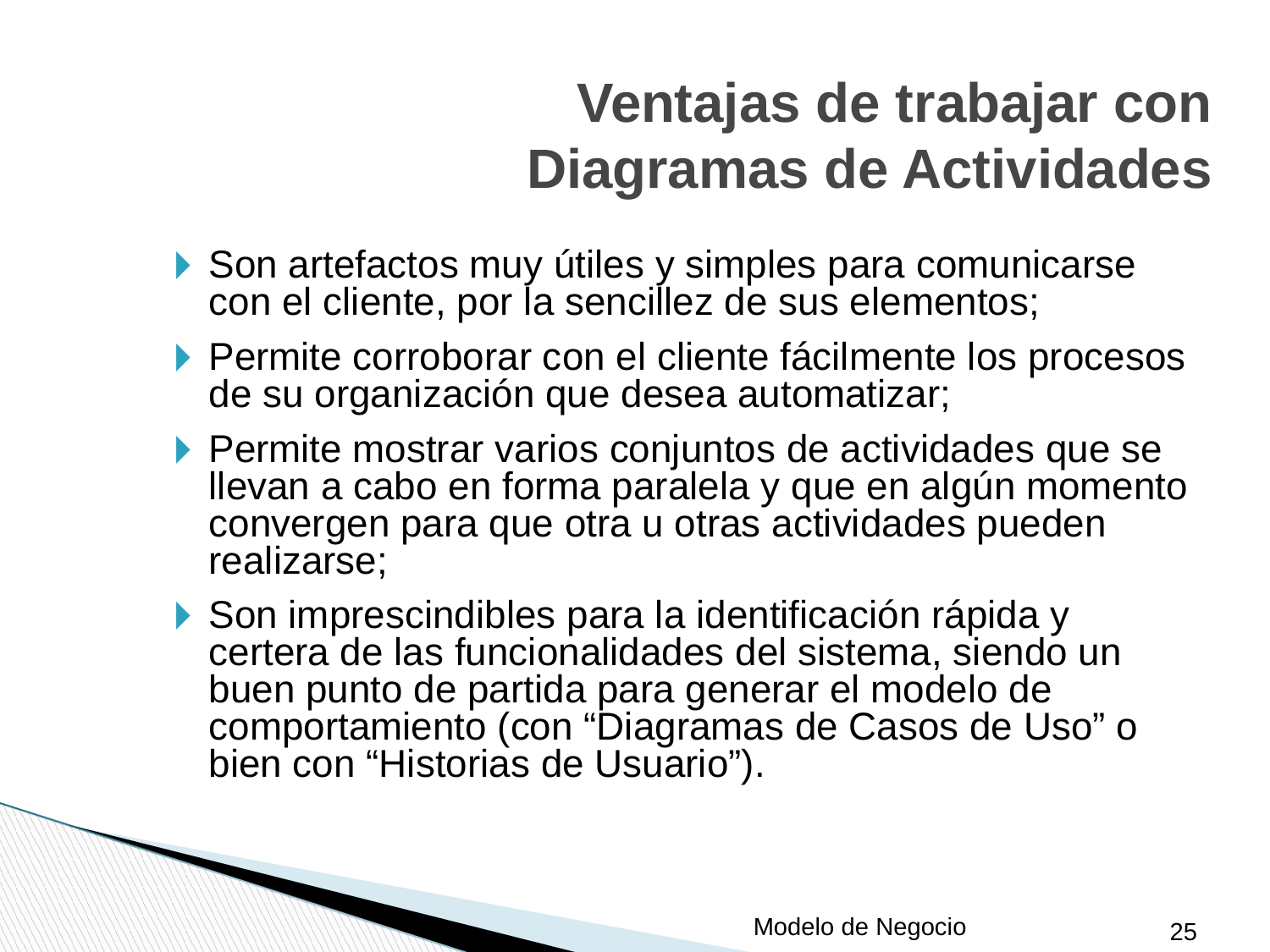

Ventajas de trabajar con
Diagramas de Actividades
Son artefactos muy útiles y simples para comunicarse con el cliente, por la sencillez de sus elementos;
Permite corroborar con el cliente fácilmente los procesos de su organización que desea automatizar;
Permite mostrar varios conjuntos de actividades que se llevan a cabo en forma paralela y que en algún momento convergen para que otra u otras actividades pueden realizarse;
Son imprescindibles para la identificación rápida y certera de las funcionalidades del sistema, siendo un buen punto de partida para generar el modelo de comportamiento (con “Diagramas de Casos de Uso” o bien con “Historias de Usuario”).

Modelo de Negocio
25